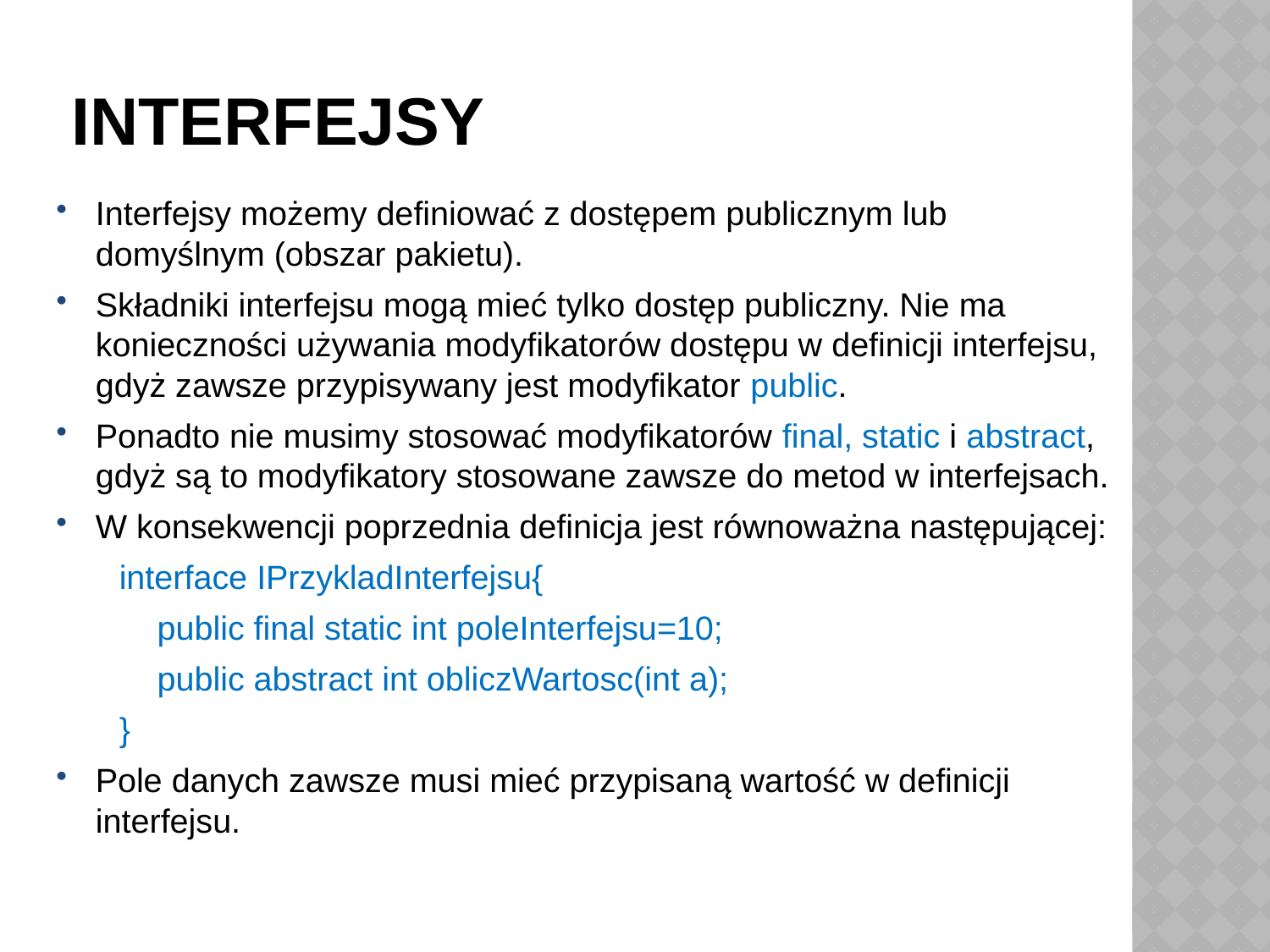

# Interfejsy
Interfejsy możemy definiować z dostępem publicznym lub domyślnym (obszar pakietu).
Składniki interfejsu mogą mieć tylko dostęp publiczny. Nie ma konieczności używania modyfikatorów dostępu w definicji interfejsu, gdyż zawsze przypisywany jest modyfikator public.
Ponadto nie musimy stosować modyfikatorów final, static i abstract, gdyż są to modyfikatory stosowane zawsze do metod w interfejsach.
W konsekwencji poprzednia definicja jest równoważna następującej:
interface IPrzykladInterfejsu{
	public final static int poleInterfejsu=10;
	public abstract int obliczWartosc(int a);
}
Pole danych zawsze musi mieć przypisaną wartość w definicji interfejsu.